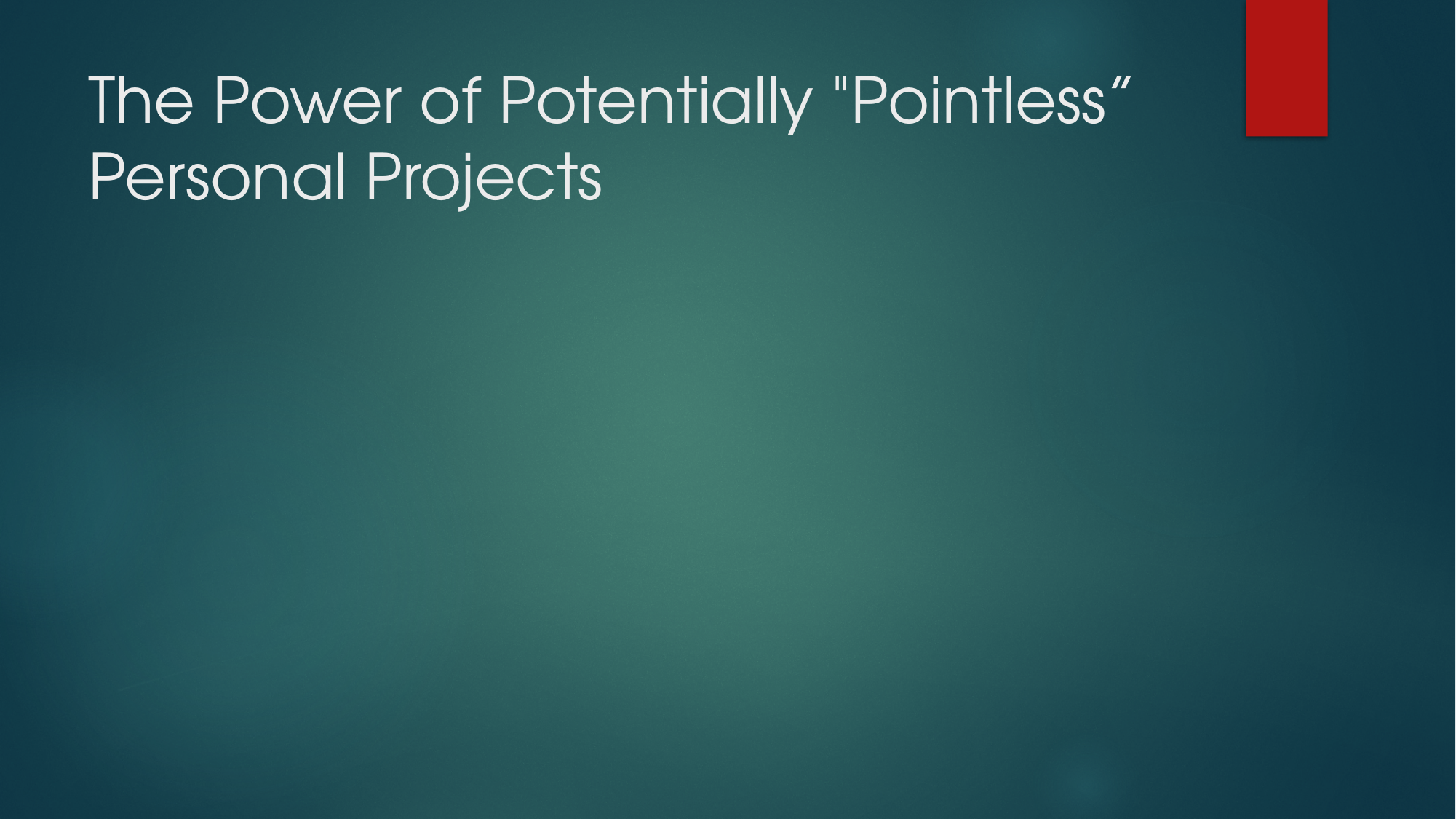

# The Power of Potentially "Pointless” Personal Projects